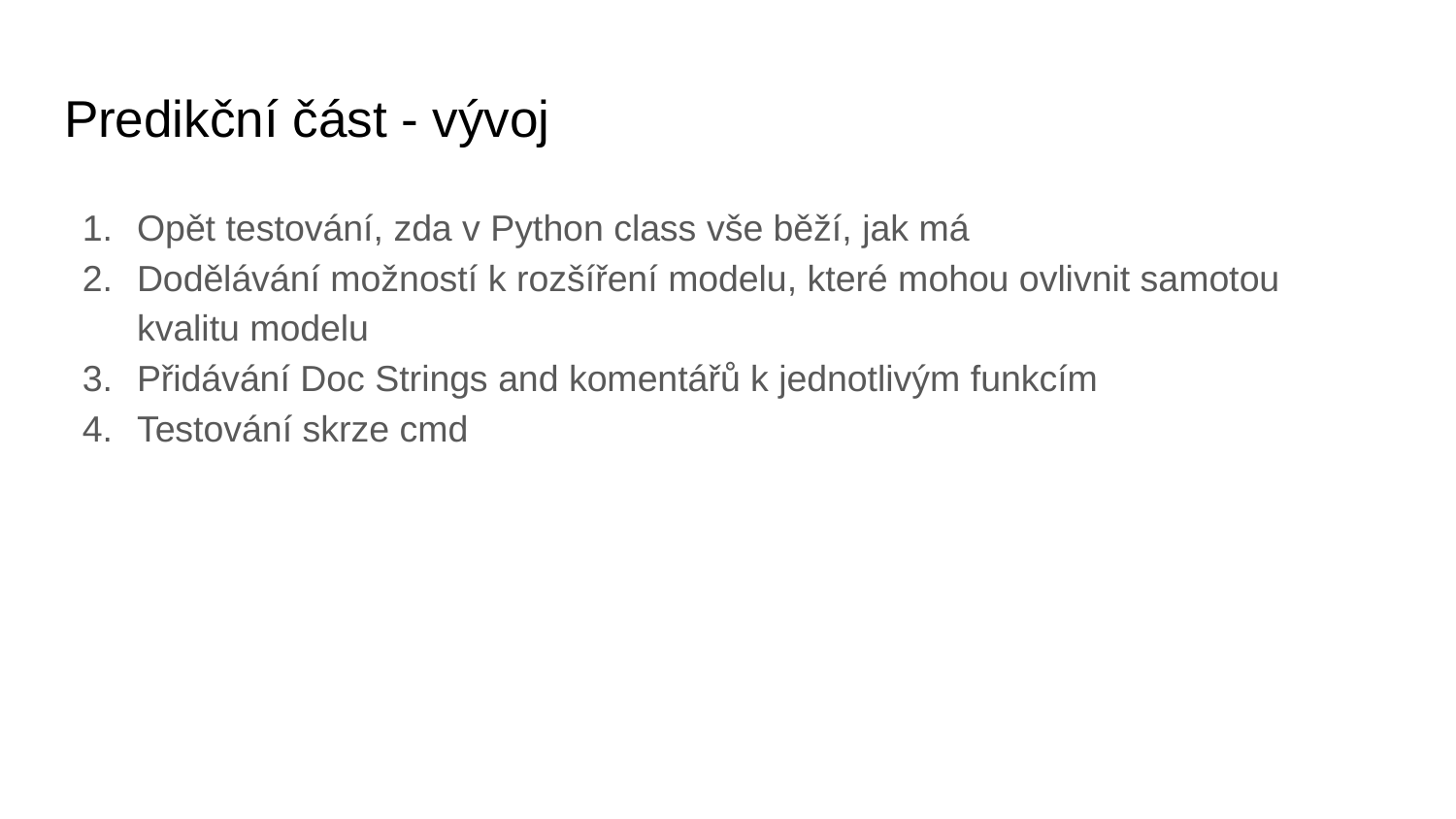

# Predikční část - vývoj

Opět testování, zda v Python class vše běží, jak má
Dodělávání možností k rozšíření modelu, které mohou ovlivnit samotou kvalitu modelu
Přidávání Doc Strings and komentářů k jednotlivým funkcím
Testování skrze cmd